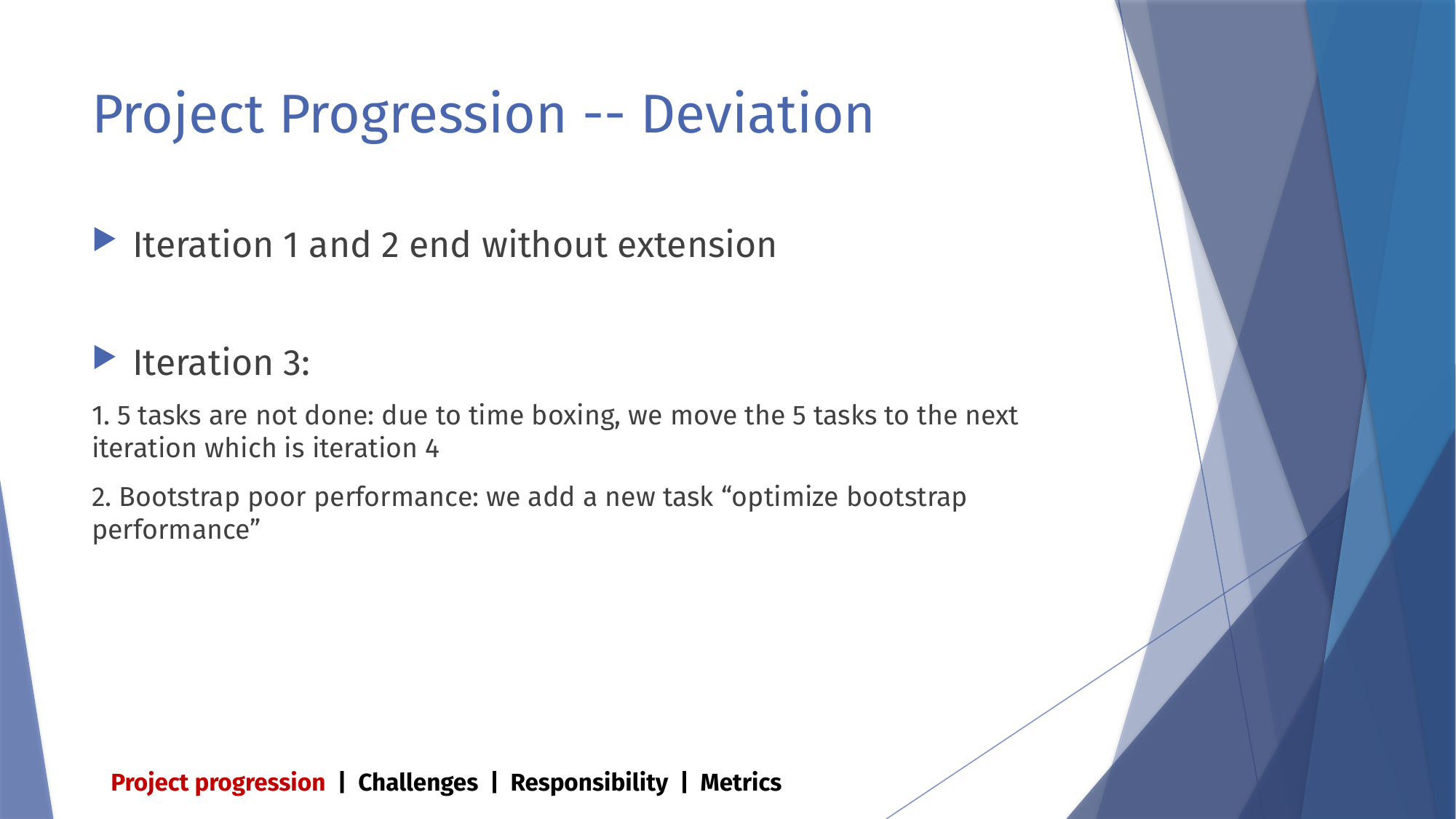

# Project Progression -- Deviation
Iteration 1 and 2 end without extension

Iteration 3:
1. 5 tasks are not done: due to time boxing, we move the 5 tasks to the next iteration which is iteration 4
2. Bootstrap poor performance: we add a new task “optimize bootstrap performance”
Project progression  |  Challenges  |  Responsibility  |  Metrics